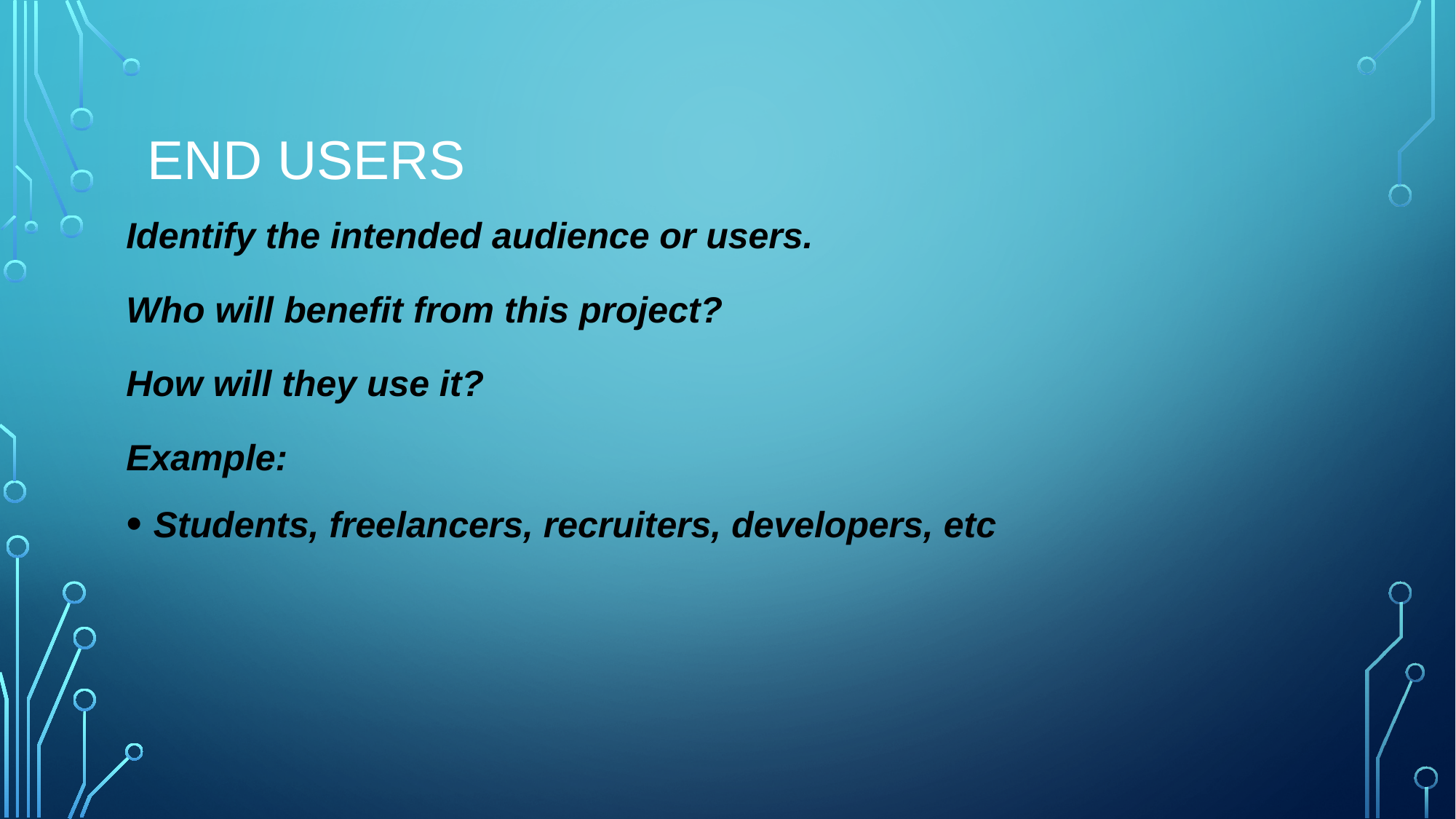

# End users
Identify the intended audience or users.
Who will benefit from this project?
How will they use it?
Example:
Students, freelancers, recruiters, developers, etc